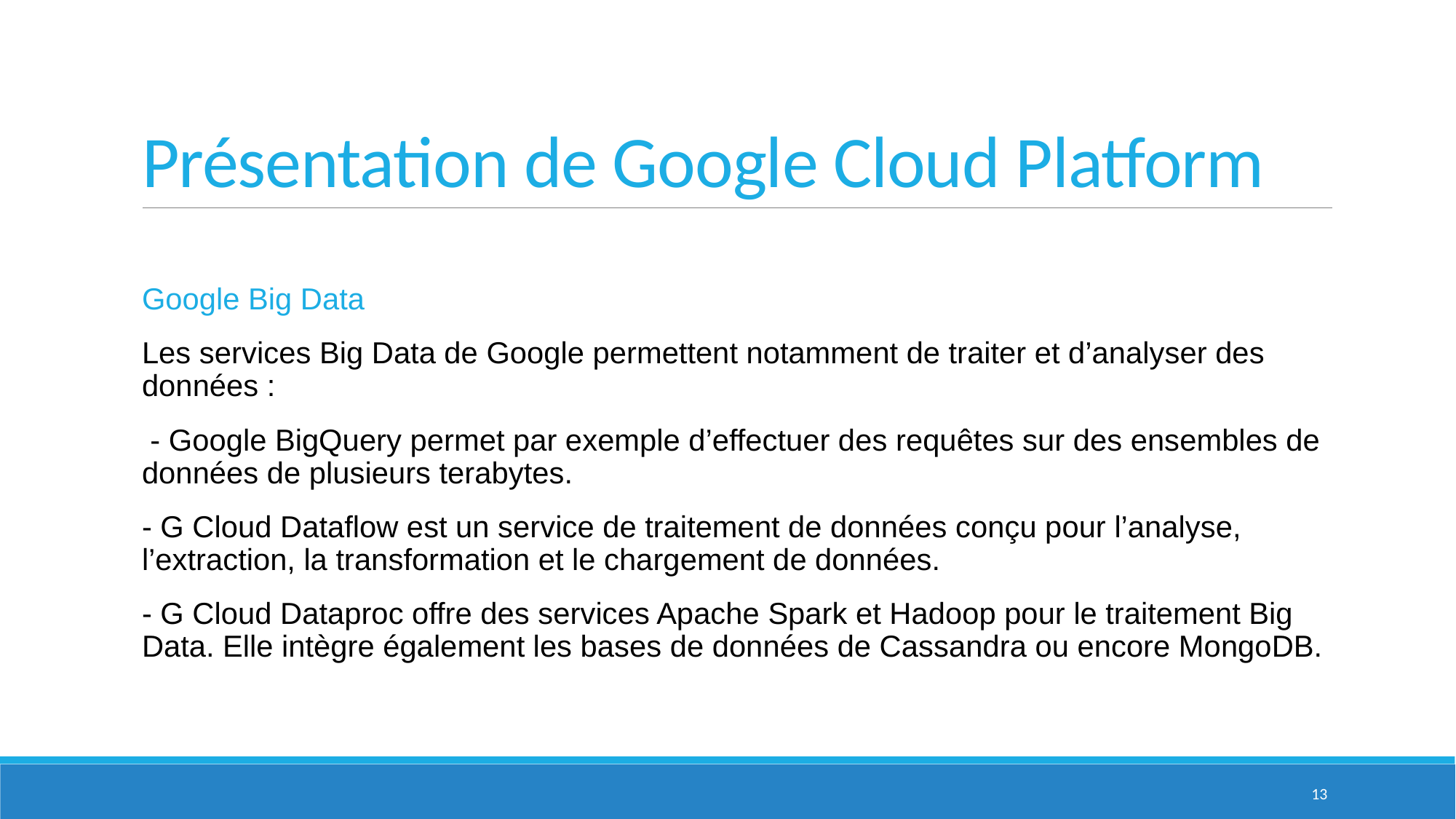

# Présentation de Google Cloud Platform

Google Big Data
Les services Big Data de Google permettent notamment de traiter et d’analyser des données :
 - Google BigQuery permet par exemple d’effectuer des requêtes sur des ensembles de données de plusieurs terabytes.
- G Cloud Dataflow est un service de traitement de données conçu pour l’analyse, l’extraction, la transformation et le chargement de données.
- G Cloud Dataproc offre des services Apache Spark et Hadoop pour le traitement Big Data. Elle intègre également les bases de données de Cassandra ou encore MongoDB.

13